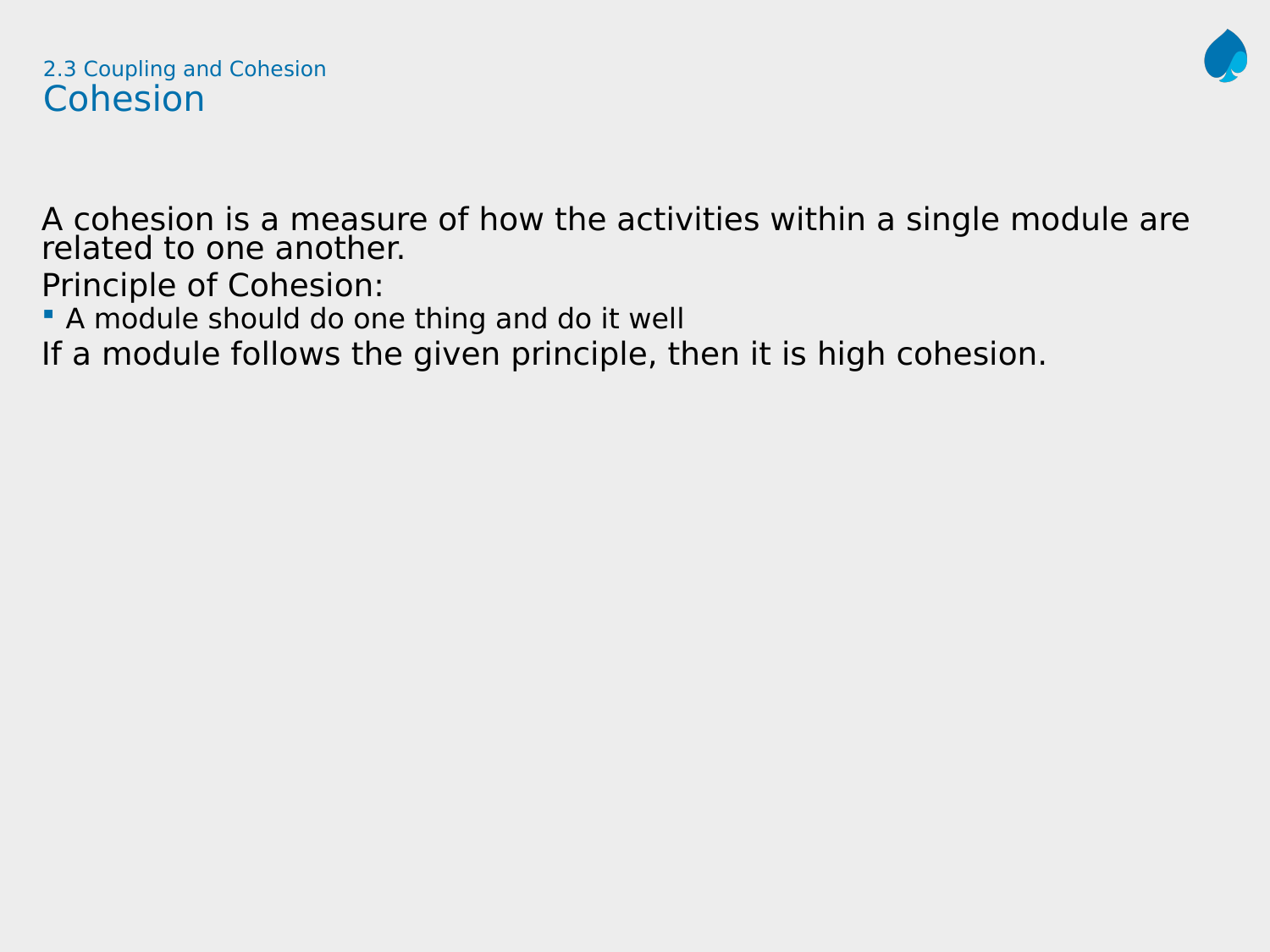

# 2.3 Coupling and Cohesion Cohesion
A cohesion is a measure of how the activities within a single module are related to one another.
Principle of Cohesion:
A module should do one thing and do it well
If a module follows the given principle, then it is high cohesion.